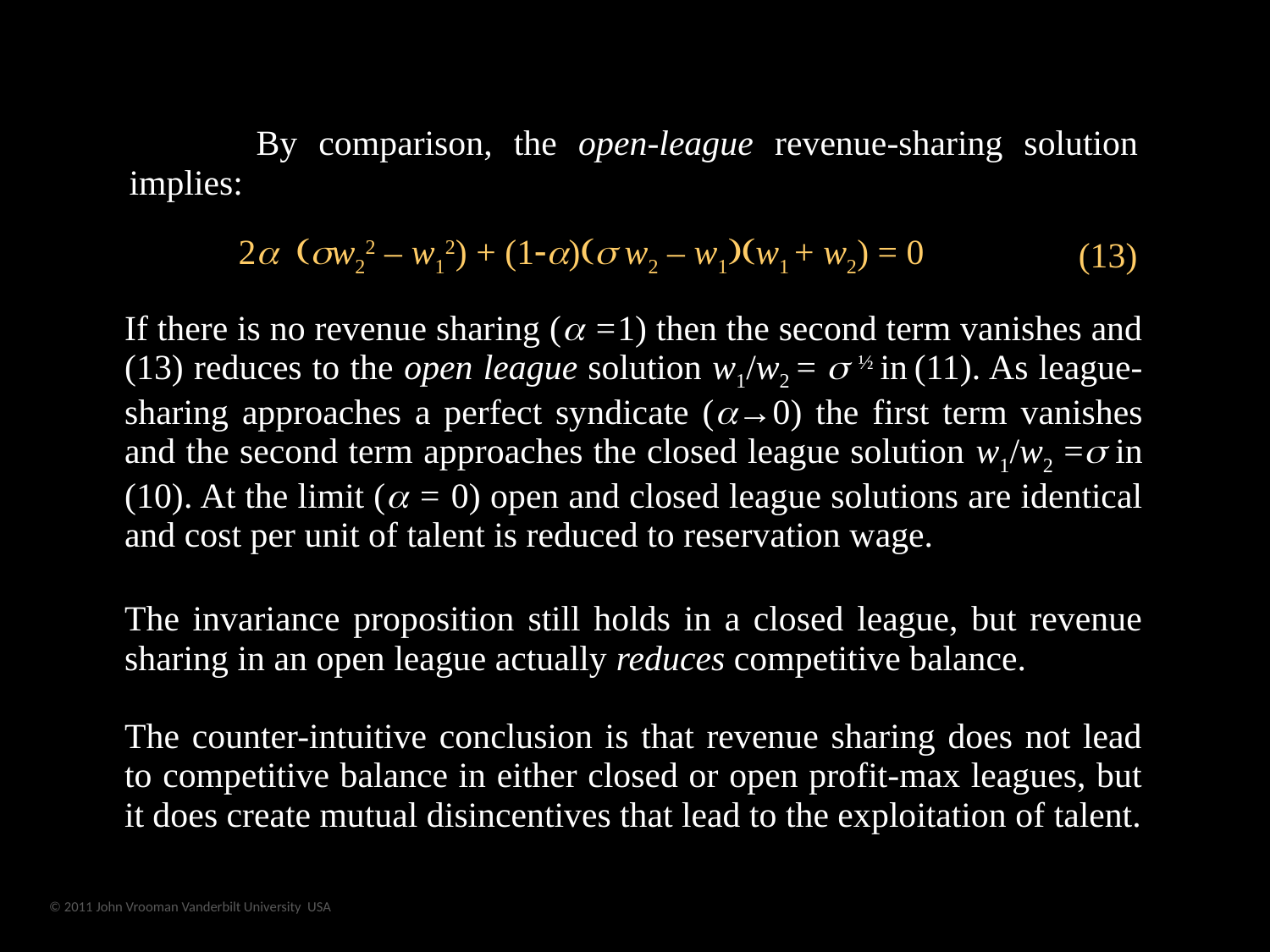

| By comparison, the open-league revenue-sharing solution implies: |  |
| --- | --- |
| 2α (σw22 – w12) + (1−α)(σ w2 – w1)(w1 + w2) = 0 | (13) |
| If there is no revenue sharing (α =1) then the second term vanishes and (13) reduces to the open league solution w1/w2 = σ ½ in (11). As league-sharing approaches a perfect syndicate (α→0) the first term vanishes and the second term approaches the closed league solution w1/w2 =σ in (10). At the limit (α = 0) open and closed league solutions are identical and cost per unit of talent is reduced to reservation wage. The invariance proposition still holds in a closed league, but revenue sharing in an open league actually reduces competitive balance. The counter-intuitive conclusion is that revenue sharing does not lead to competitive balance in either closed or open profit-max leagues, but it does create mutual disincentives that lead to the exploitation of talent. |  |
© 2011 John Vrooman Vanderbilt University  USA